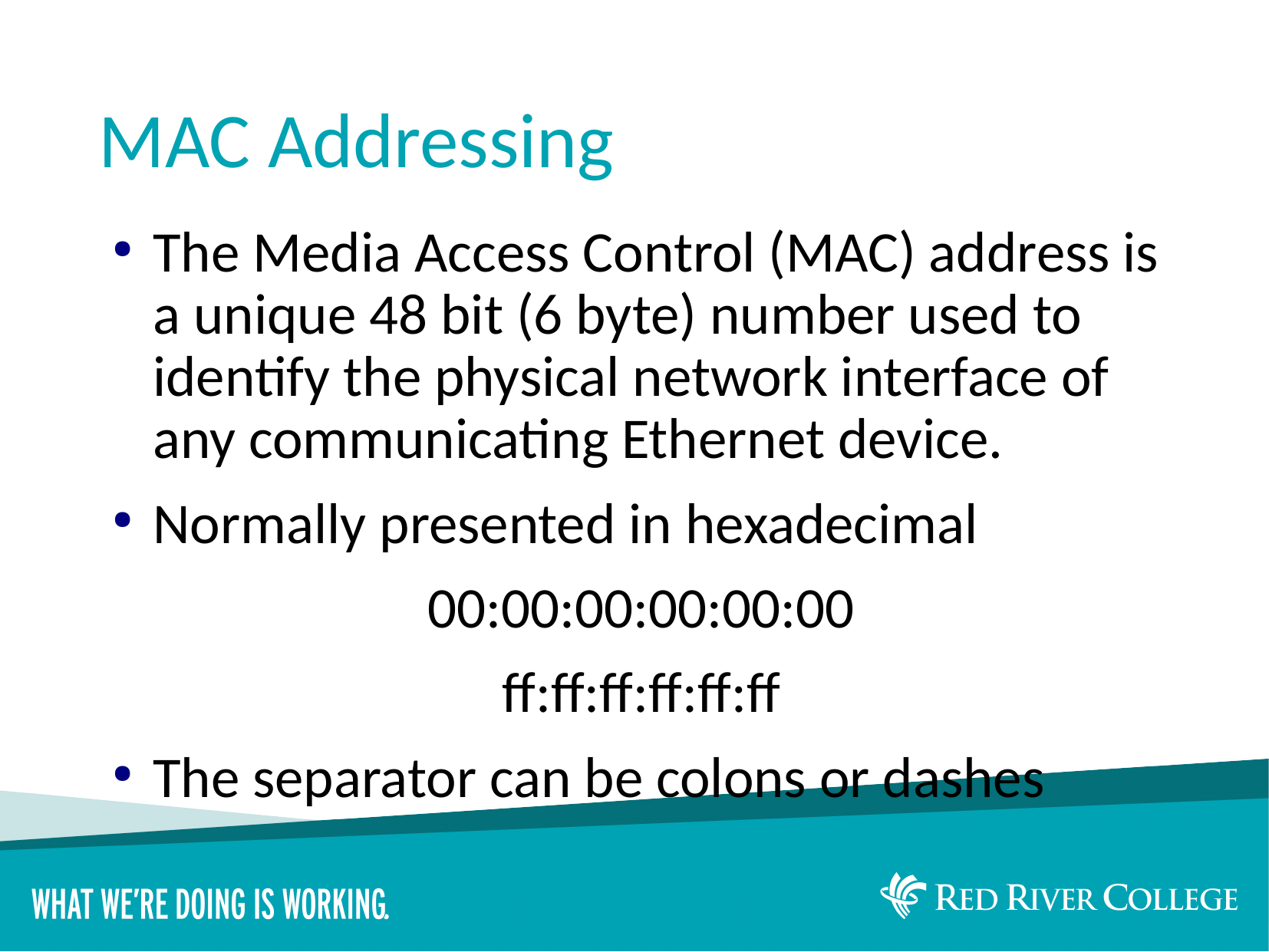

# MAC Addressing
The Media Access Control (MAC) address is a unique 48 bit (6 byte) number used to identify the physical network interface of any communicating Ethernet device.
Normally presented in hexadecimal
00:00:00:00:00:00
ff:ff:ff:ff:ff:ff
The separator can be colons or dashes